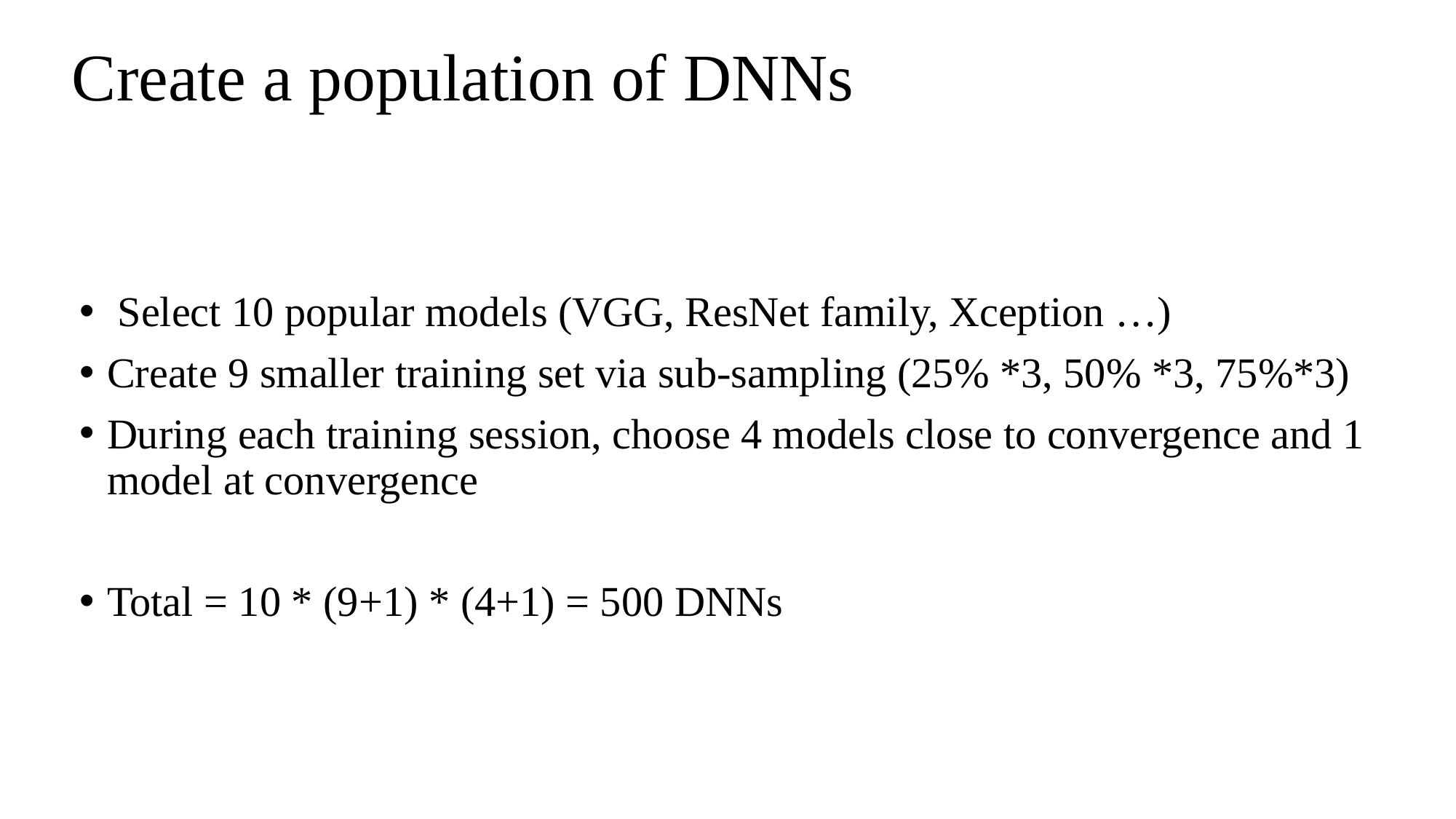

# Create a population of DNNs
 Select 10 popular models (VGG, ResNet family, Xception …)
Create 9 smaller training set via sub-sampling (25% *3, 50% *3, 75%*3)
During each training session, choose 4 models close to convergence and 1 model at convergence

Total = 10 * (9+1) * (4+1) = 500 DNNs